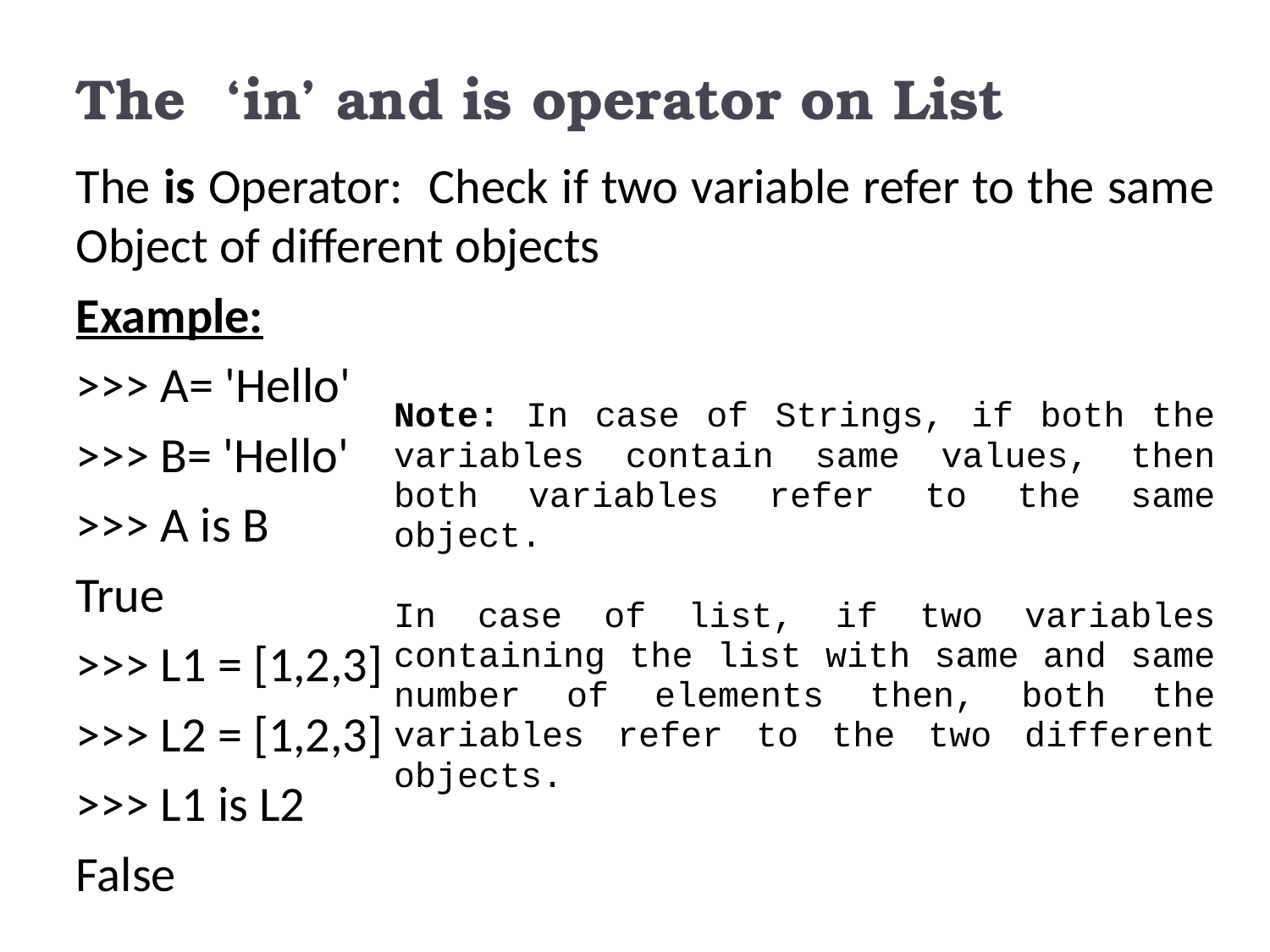

# The  ‘in’ and is operator on List
The is Operator:  Check if two variable refer to the same Object of different objects
Example:
>>> A= 'Hello'
>>> B= 'Hello'
>>> A is B
True
>>> L1 = [1,2,3]
>>> L2 = [1,2,3]
>>> L1 is L2
False

| Note: In case of Strings, if both the variables contain same values, then both variables refer to the same object.   In case of list, if two variables containing the list with same and same number of elements then, both the variables refer to the two different objects. |
| --- |